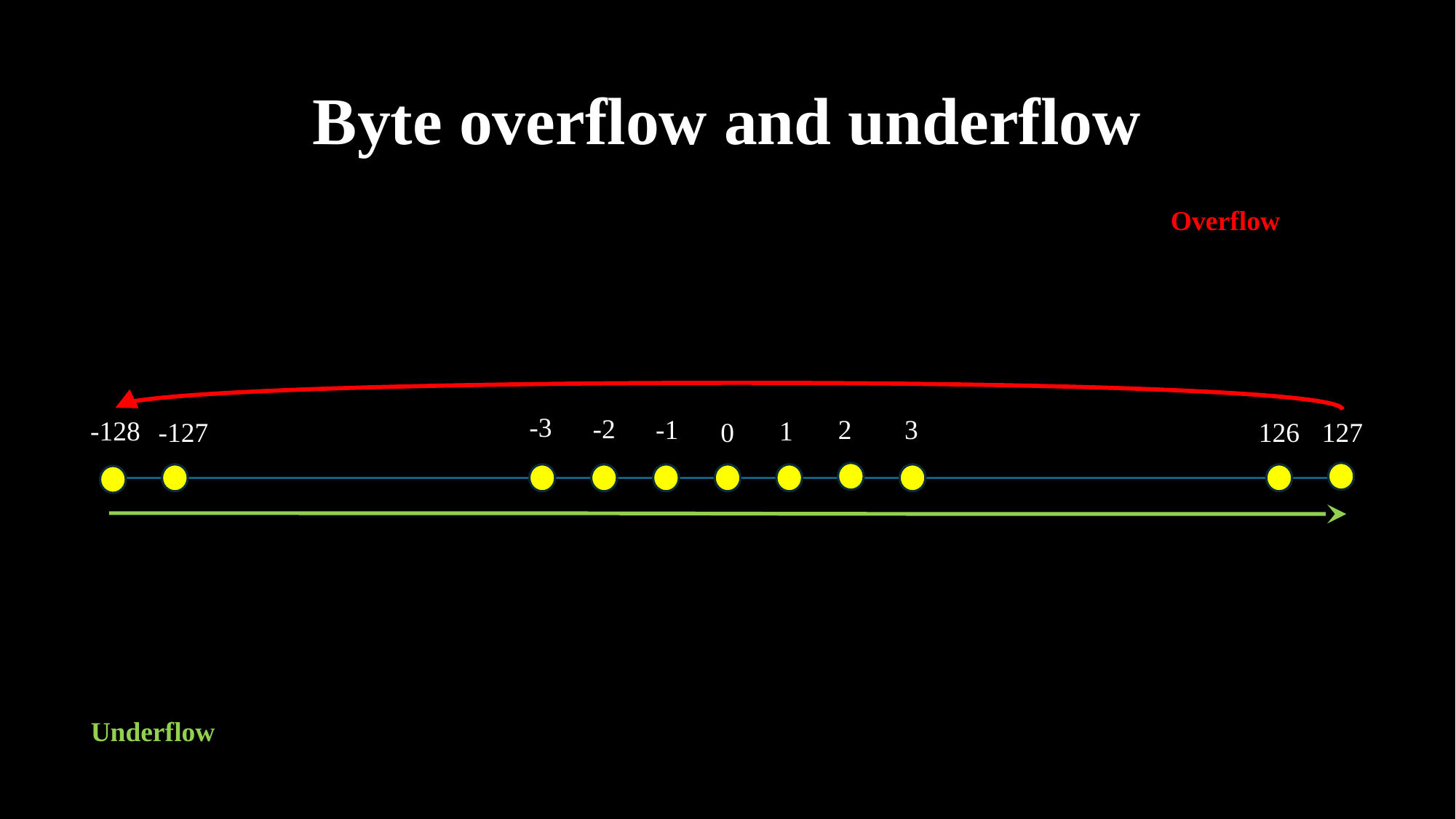

# Byte overflow and underflow
Overflow
-3
-2
-1
2
3
-128
1
-127
0
126
127

Underflow